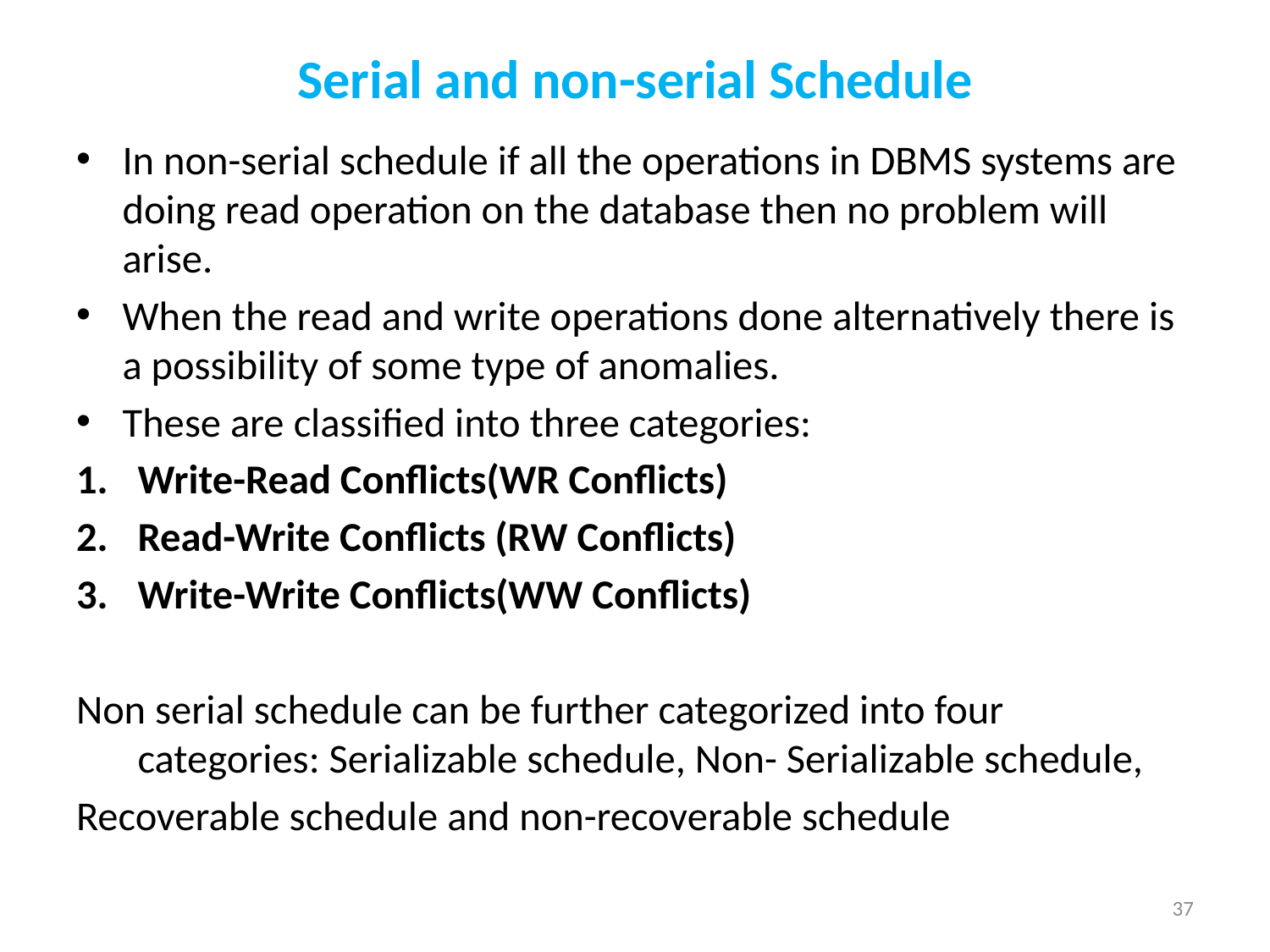

# Serial and non-serial Schedule
In non-serial schedule if all the operations in DBMS systems are doing read operation on the database then no problem will arise.
When the read and write operations done alternatively there is a possibility of some type of anomalies.
These are classified into three categories:
Write-Read Conflicts(WR Conflicts)
Read-Write Conflicts (RW Conflicts)
Write-Write Conflicts(WW Conflicts)

Non serial schedule can be further categorized into four categories: Serializable schedule, Non- Serializable schedule,
Recoverable schedule and non-recoverable schedule
37